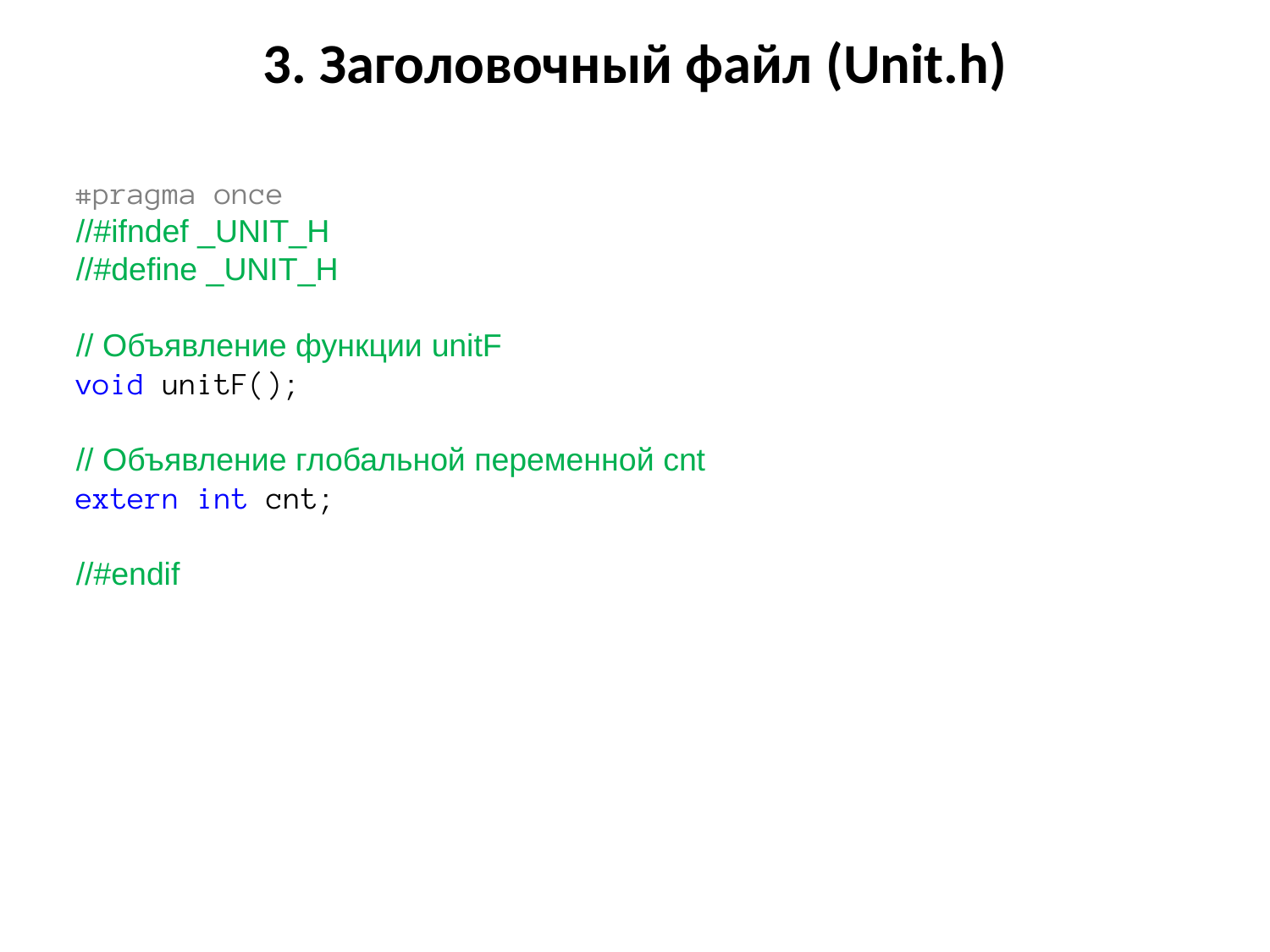

# 3. Заголовочный файл (Unit.h)
#pragma once
//#ifndef _UNIT_H
//#define _UNIT_H

// Объявление функции unitF
void unitF();

// Объявление глобальной переменной cnt
extern int cnt;

//#endif